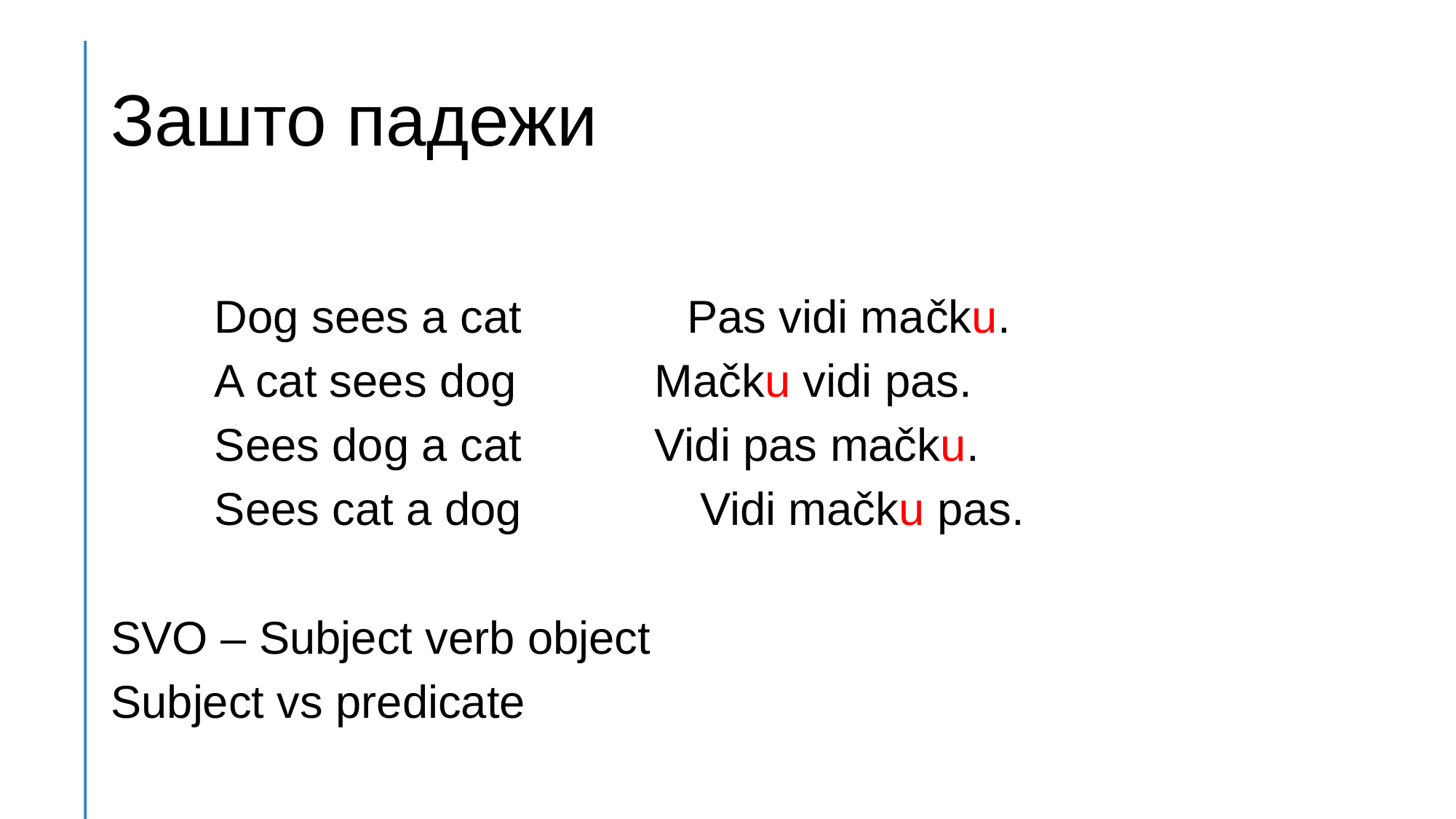

# Зашто падежи

	Dog sees a cat             Pas vidi mačku.
	A cat sees dog		  Mačku vidi pas.
	Sees dog a cat		  Vidi pas mačku.
	Sees cat a dog              Vidi mačku pas.

SVO – Subject verb object
Subject vs predicate